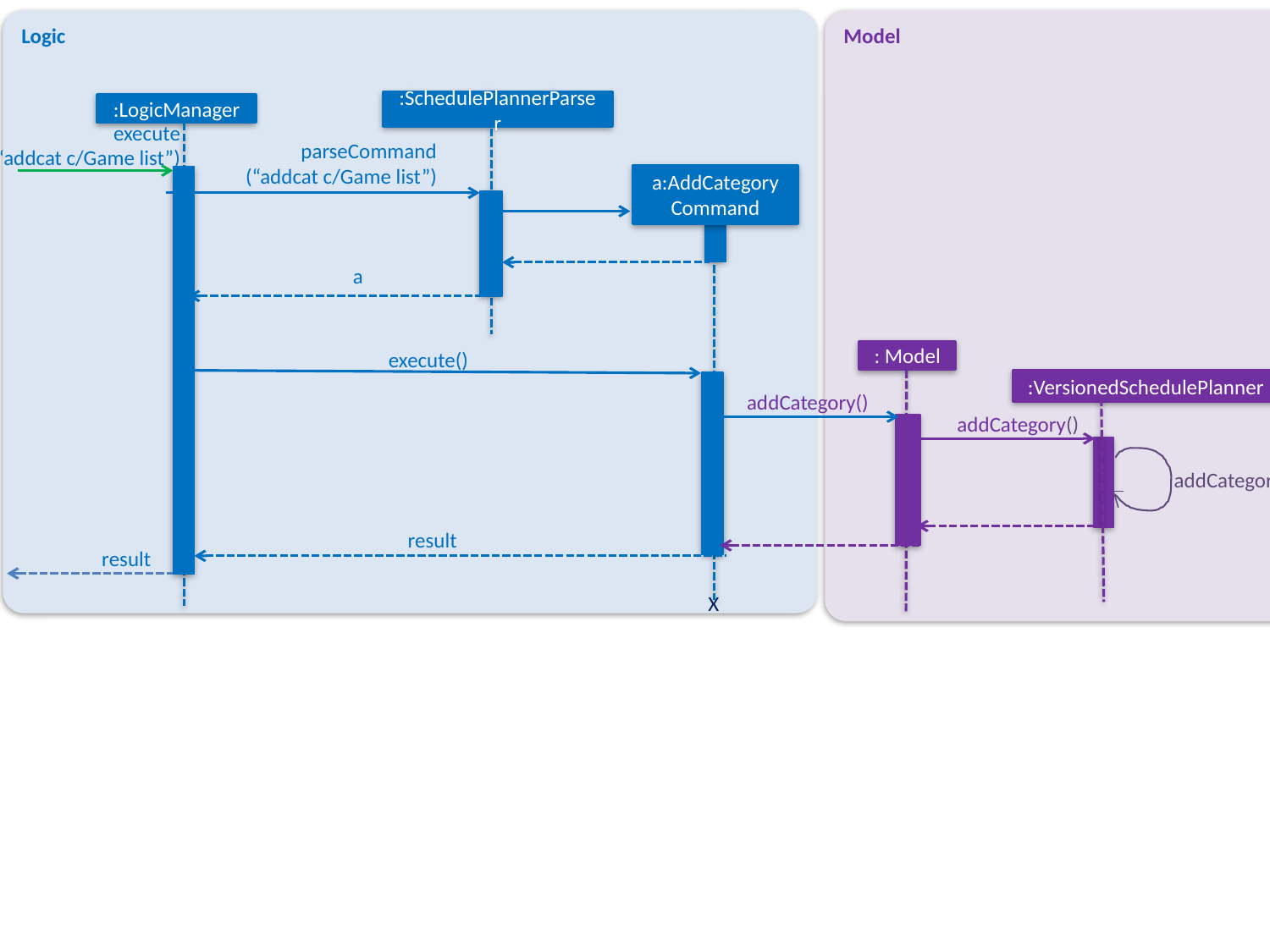

Logic
Model
:SchedulePlannerParser
:LogicManager
execute
(“addcat c/Game list”)
parseCommand
(“addcat c/Game list”)
a:AddCategory
Command

a
: Model
execute()
:VersionedSchedulePlanner

addCategory()
  addCategory()

addCategory()
result
result
X